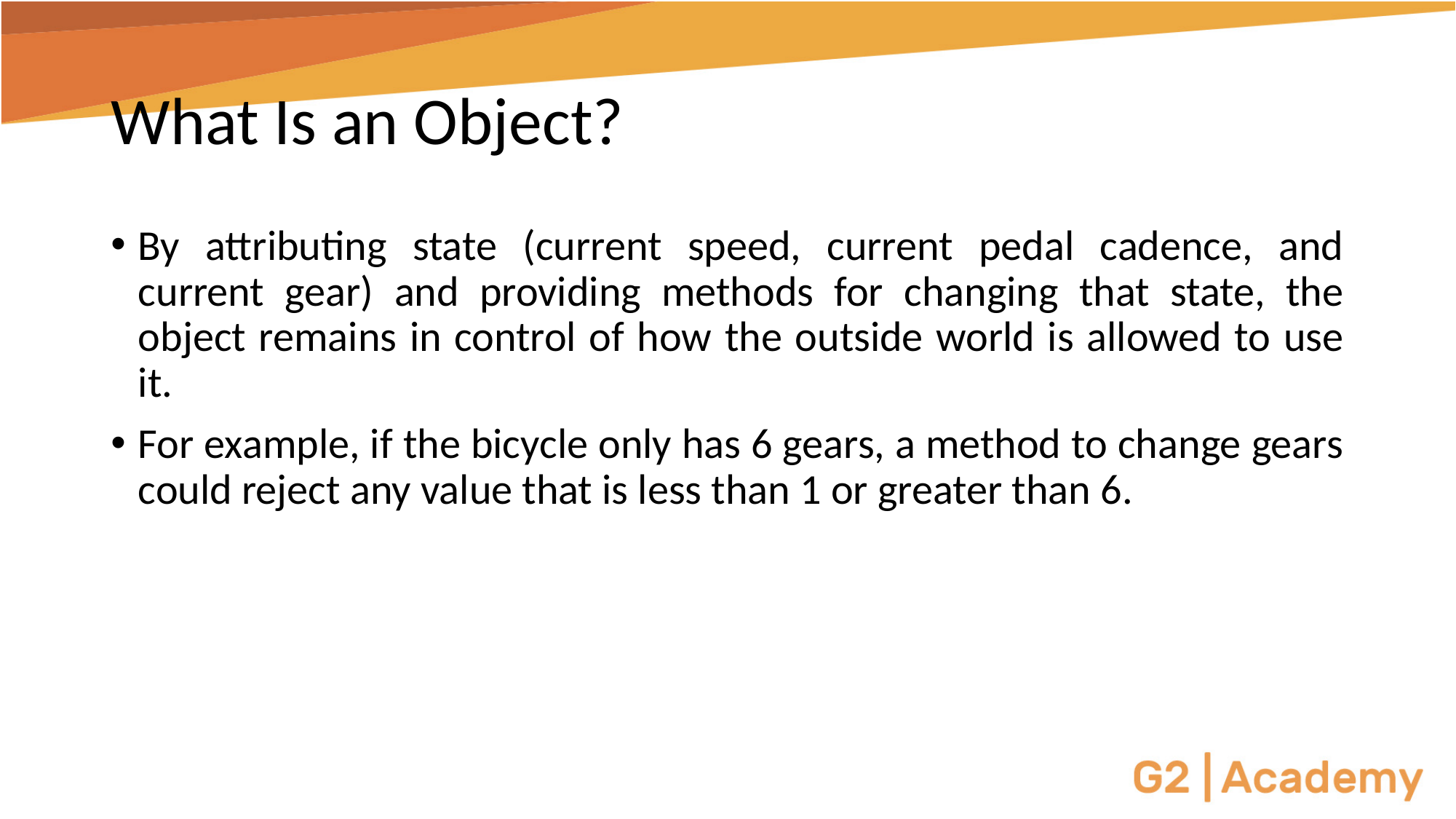

# What Is an Object?
By attributing state (current speed, current pedal cadence, and current gear) and providing methods for changing that state, the object remains in control of how the outside world is allowed to use it.
For example, if the bicycle only has 6 gears, a method to change gears could reject any value that is less than 1 or greater than 6.